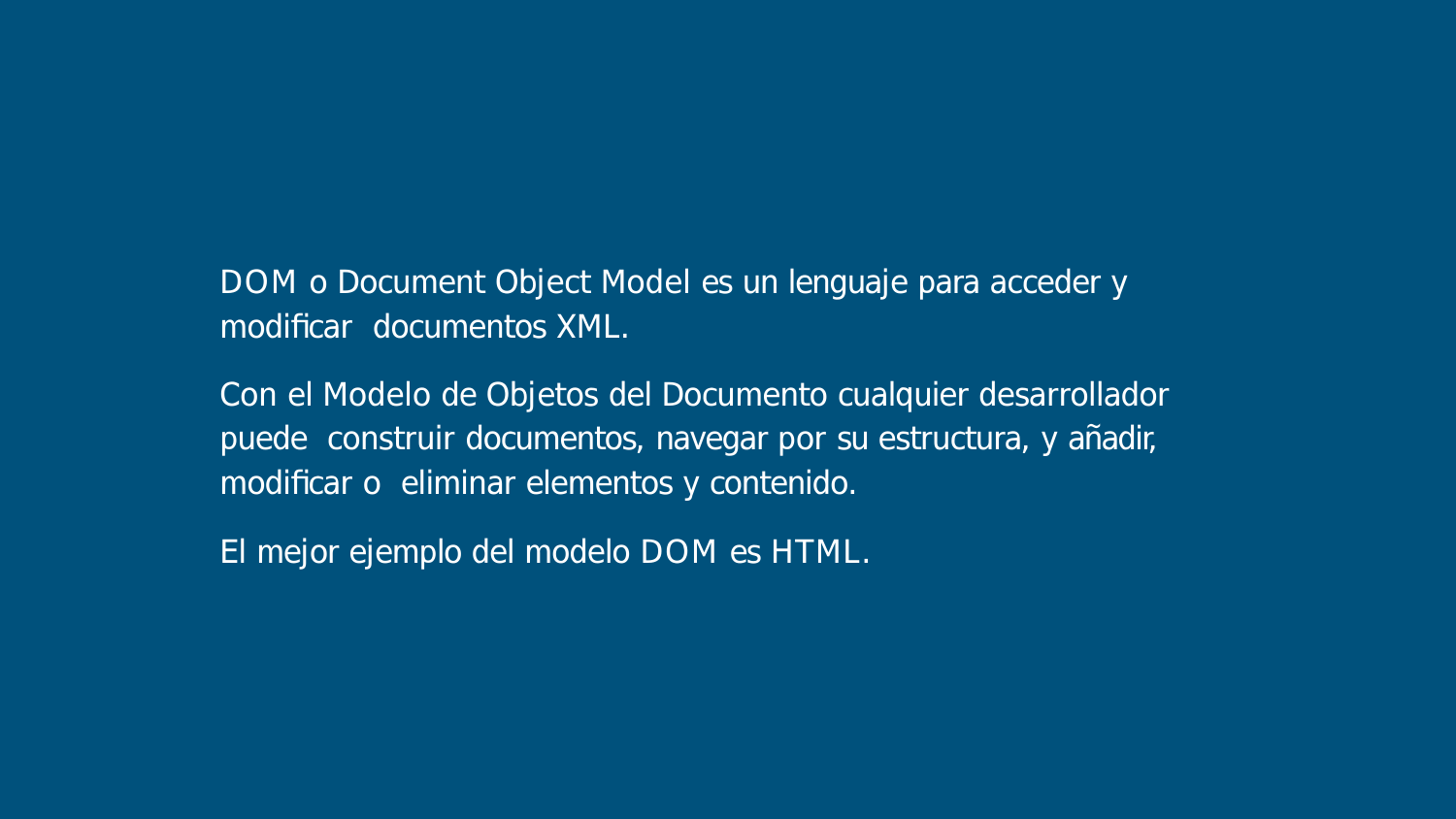

# Qué es DOM?
DOM o Document Object Model es un lenguaje para acceder y modiﬁcar  documentos XML.
Con el Modelo de Objetos del Documento cualquier desarrollador puede  construir documentos, navegar por su estructura, y añadir, modiﬁcar o  eliminar elementos y contenido.
El mejor ejemplo del modelo DOM es HTML.